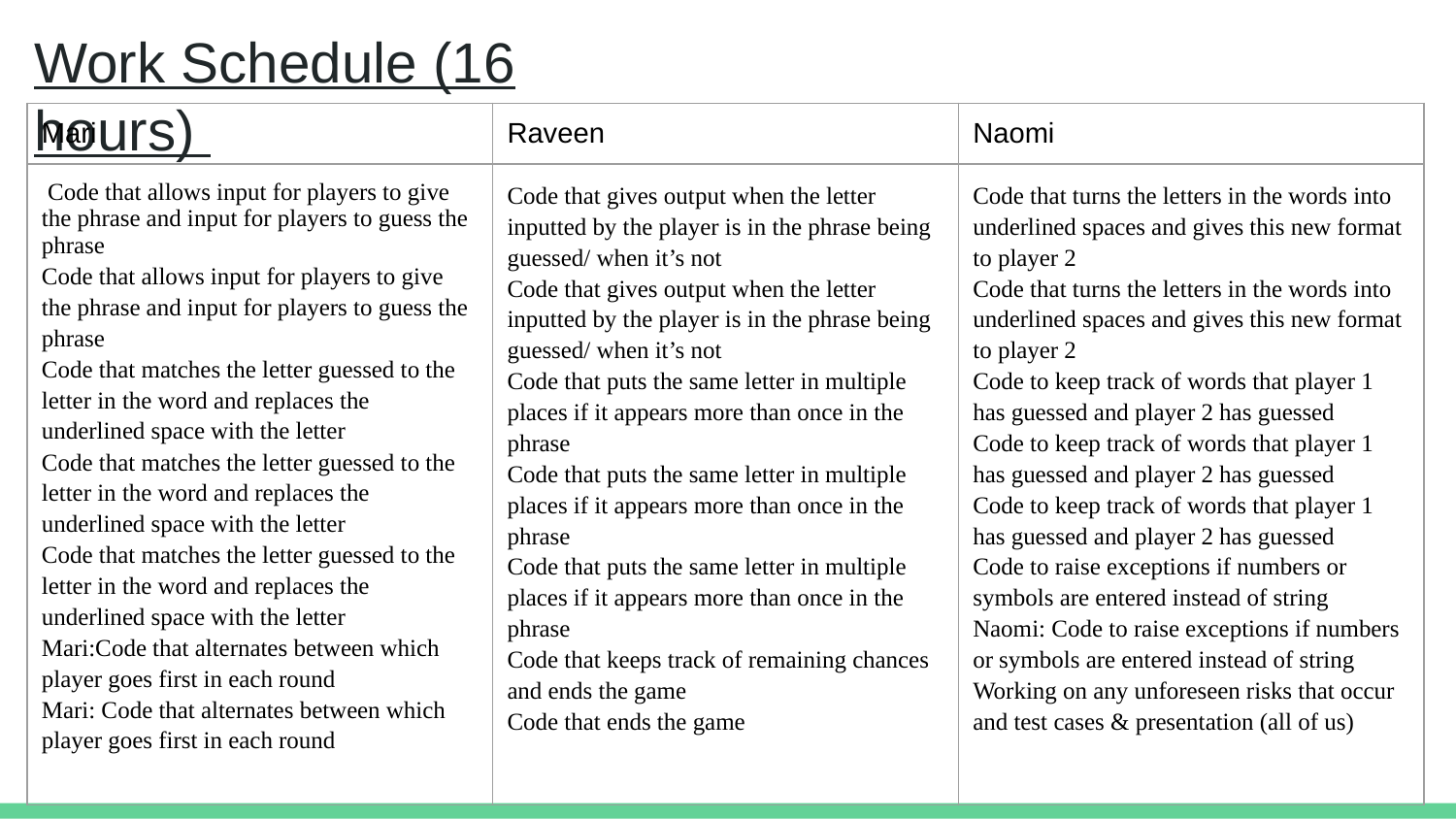

# Work Schedule (16 hours)
| Mari | Raveen | Naomi |
| --- | --- | --- |
| Code that allows input for players to give the phrase and input for players to guess the phrase Code that allows input for players to give the phrase and input for players to guess the phrase Code that matches the letter guessed to the letter in the word and replaces the underlined space with the letter Code that matches the letter guessed to the letter in the word and replaces the underlined space with the letter Code that matches the letter guessed to the letter in the word and replaces the underlined space with the letter Mari:Code that alternates between which player goes first in each round Mari: Code that alternates between which player goes first in each round | Code that gives output when the letter inputted by the player is in the phrase being guessed/ when it’s not Code that gives output when the letter inputted by the player is in the phrase being guessed/ when it’s not Code that puts the same letter in multiple places if it appears more than once in the phrase Code that puts the same letter in multiple places if it appears more than once in the phrase Code that puts the same letter in multiple places if it appears more than once in the phrase Code that keeps track of remaining chances and ends the game Code that ends the game | Code that turns the letters in the words into underlined spaces and gives this new format to player 2 Code that turns the letters in the words into underlined spaces and gives this new format to player 2 Code to keep track of words that player 1 has guessed and player 2 has guessed Code to keep track of words that player 1 has guessed and player 2 has guessed Code to keep track of words that player 1 has guessed and player 2 has guessed Code to raise exceptions if numbers or symbols are entered instead of string Naomi: Code to raise exceptions if numbers or symbols are entered instead of string Working on any unforeseen risks that occur and test cases & presentation (all of us) |